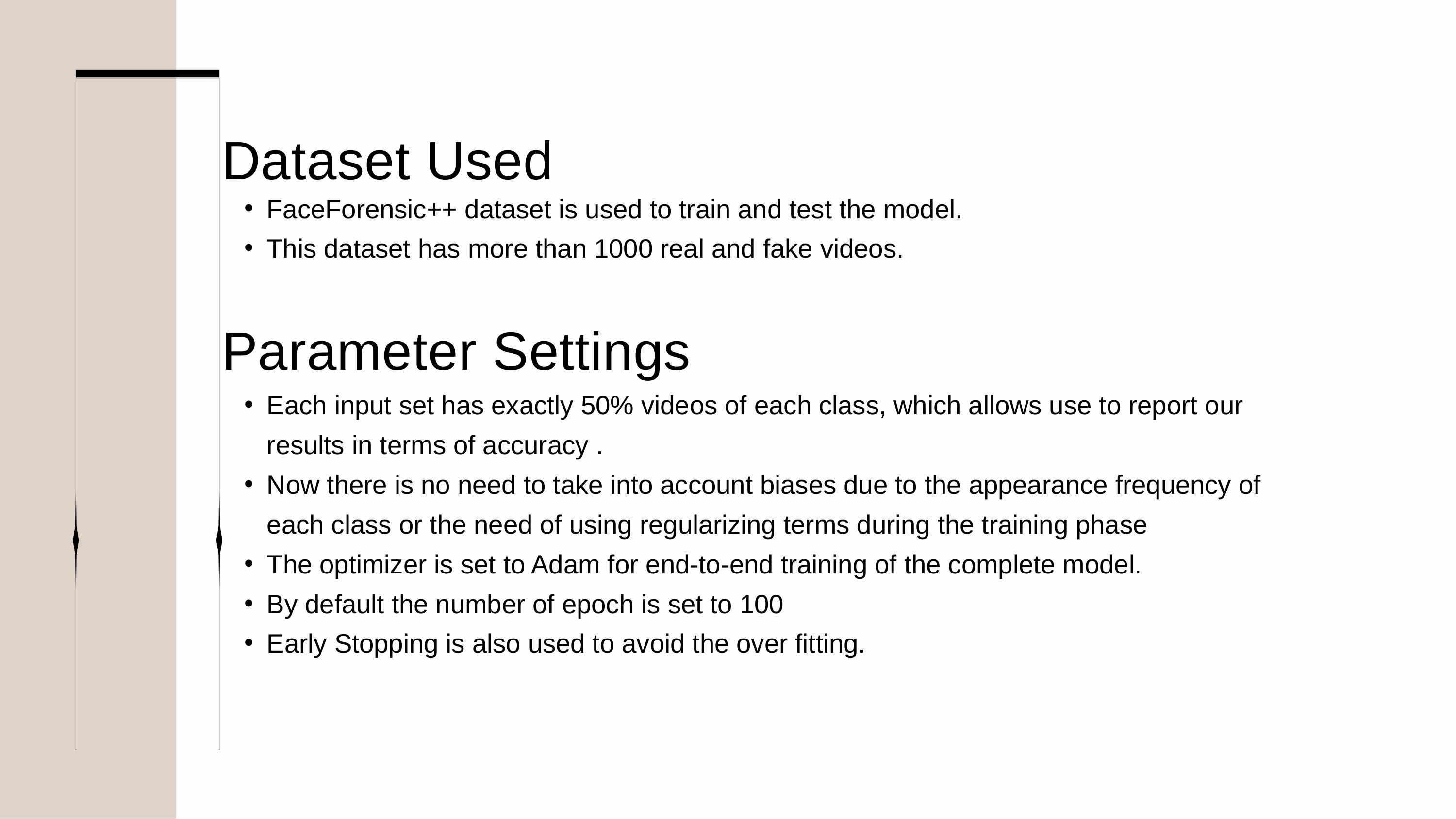

Dataset Used
FaceForensic++ dataset is used to train and test the model.
This dataset has more than 1000 real and fake videos.
Parameter Settings

Each input set has exactly 50% videos of each class, which allows use to report our results in terms of accuracy .
Now there is no need to take into account biases due to the appearance frequency of each class or the need of using regularizing terms during the training phase
The optimizer is set to Adam for end-to-end training of the complete model.
By default the number of epoch is set to 100
Early Stopping is also used to avoid the over fitting.